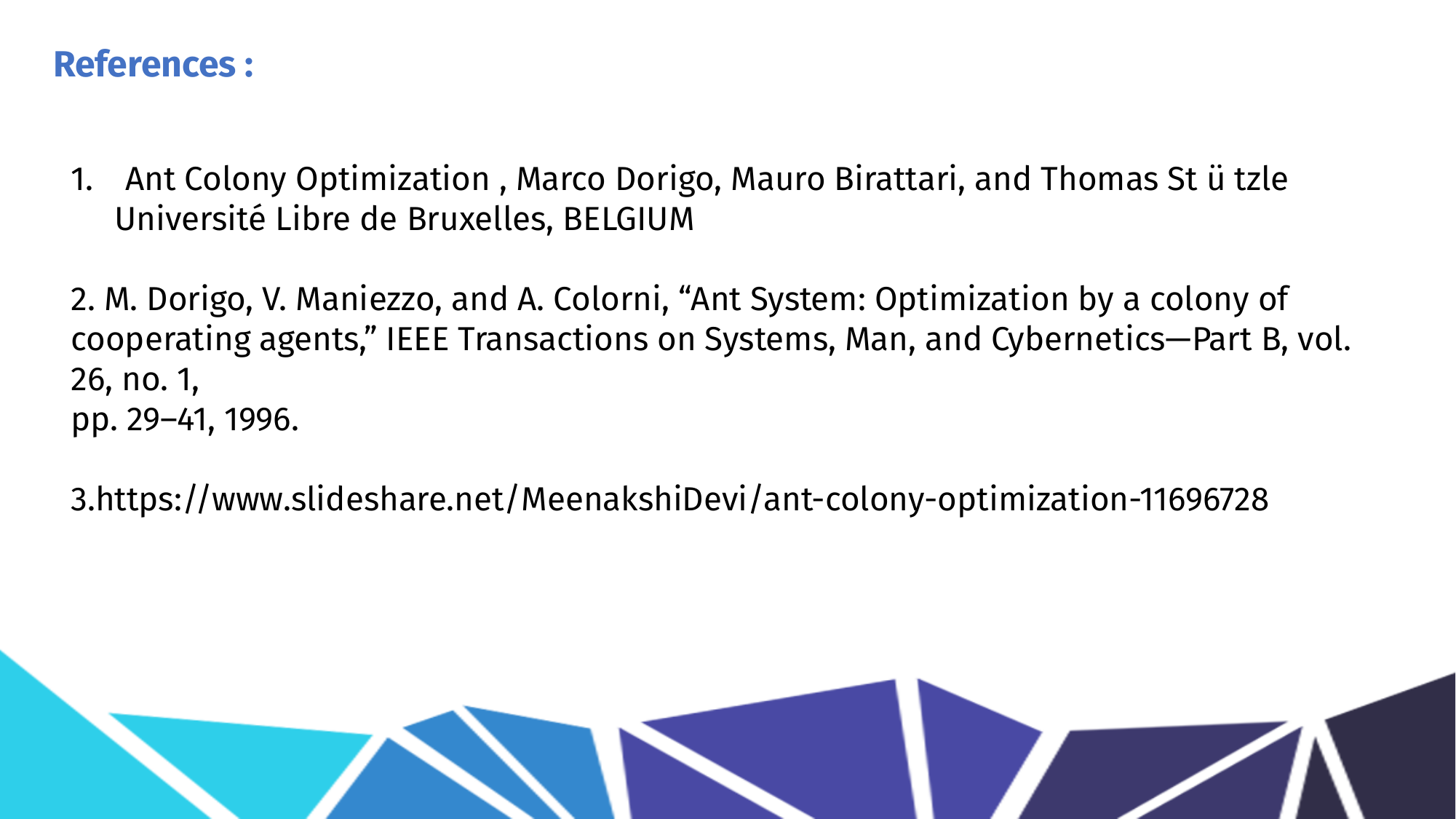

References :
Ant Colony Optimization , Marco Dorigo, Mauro Birattari, and Thomas St ü tzle
     Université Libre de Bruxelles, BELGIUM

2. M. Dorigo, V. Maniezzo, and A. Colorni, “Ant System: Optimization by a colony of
cooperating agents,” IEEE Transactions on Systems, Man, and Cybernetics—Part B, vol. 26, no. 1,
pp. 29–41, 1996.

3.https://www.slideshare.net/MeenakshiDevi/ant-colony-optimization-11696728